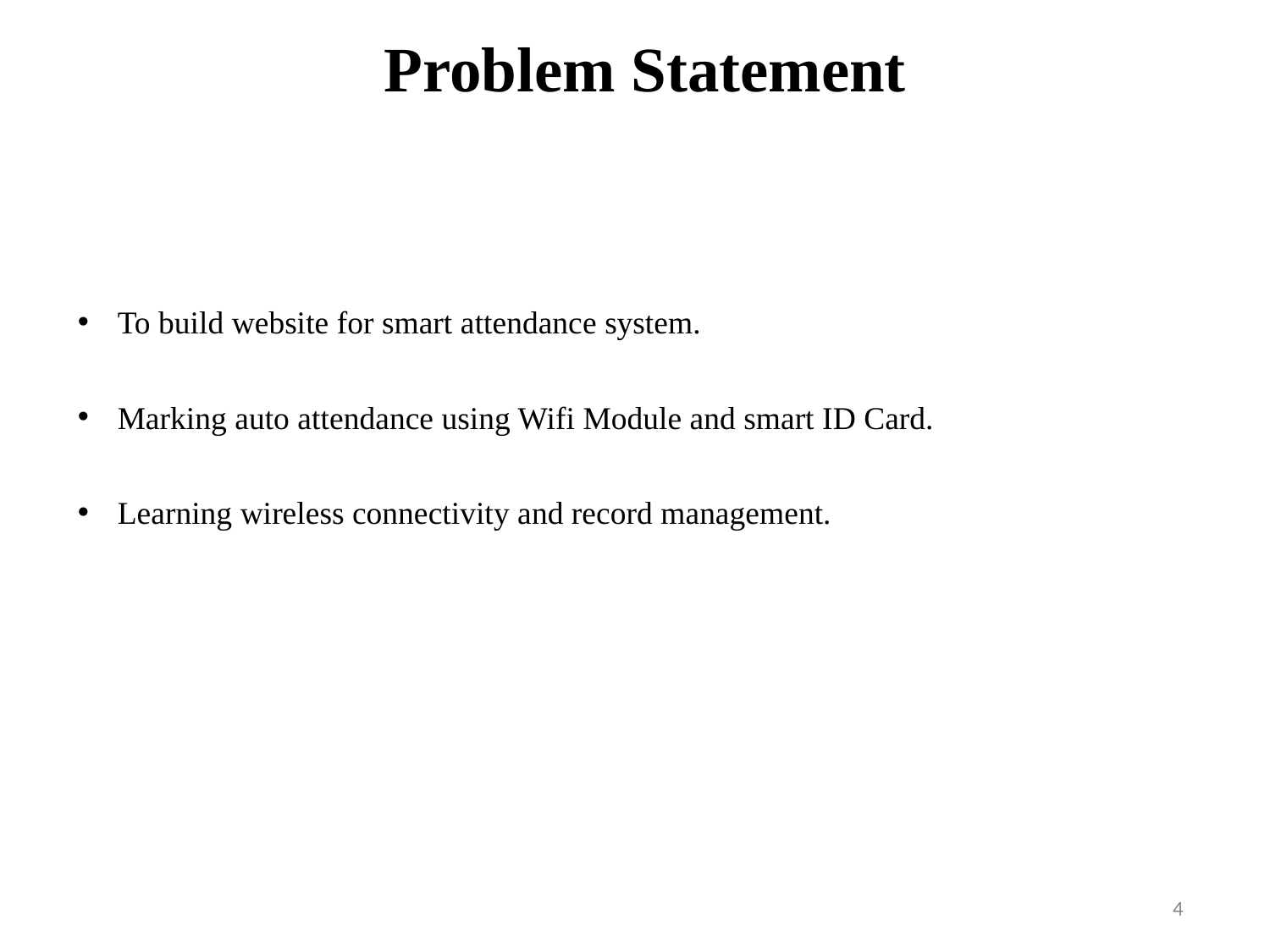

Problem Statement
To build website for smart attendance system.
Marking auto attendance using Wifi Module and smart ID Card.
Learning wireless connectivity and record management.

4